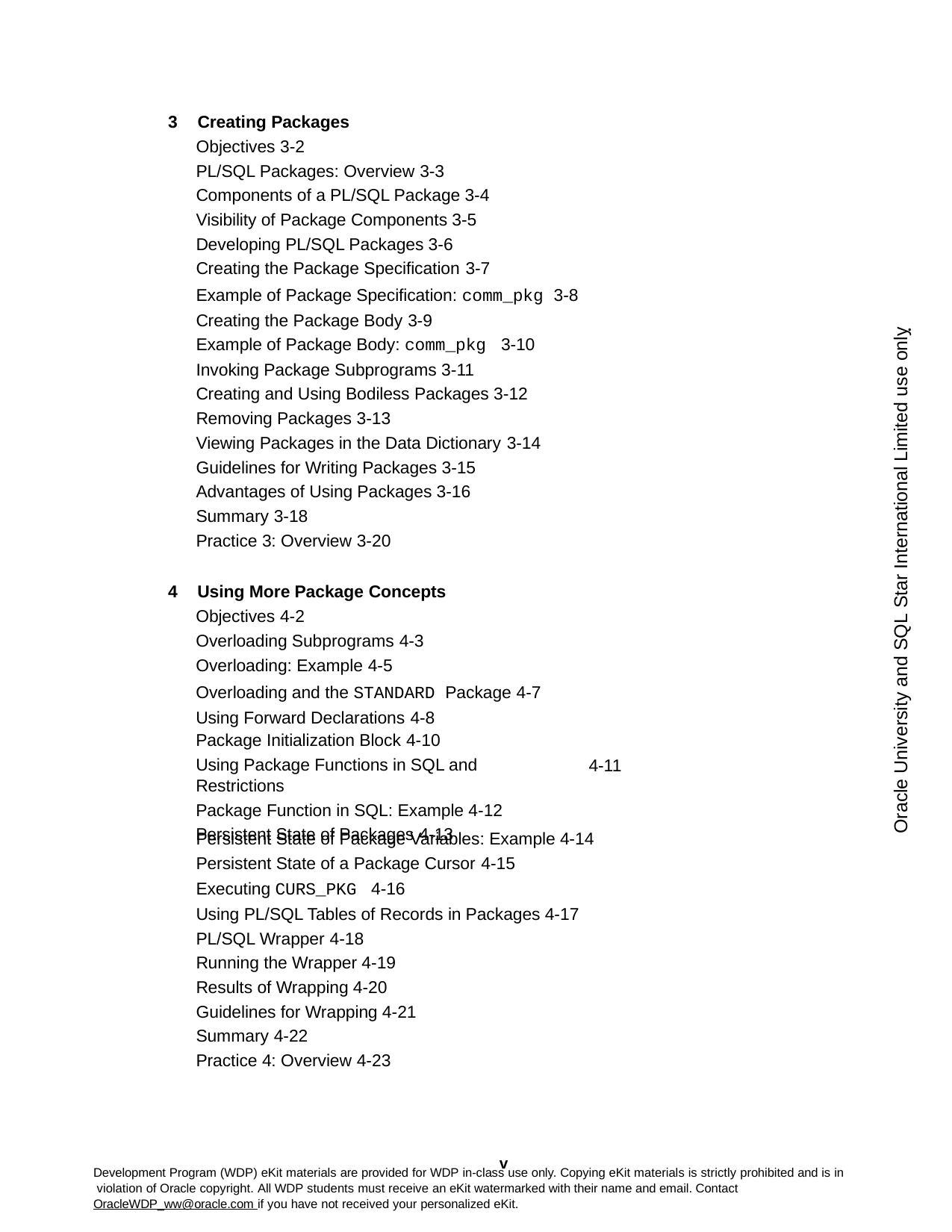

3	Creating Packages
Objectives 3-2
PL/SQL Packages: Overview 3-3
Components of a PL/SQL Package 3-4  Visibility of Package Components 3-5  Developing PL/SQL Packages 3-6  Creating the Package Specification 3-7
Example of Package Specification: comm_pkg 3-8  Creating the Package Body 3-9
Example of Package Body: comm_pkg 3-10
Invoking Package Subprograms 3-11  Creating and Using Bodiless Packages 3-12  Removing Packages 3-13
Viewing Packages in the Data Dictionary 3-14
Guidelines for Writing Packages 3-15  Advantages of Using Packages 3-16  Summary 3-18
Practice 3: Overview 3-20
Oracle University and SQL Star International Limited use onlyฺ
4	Using More Package Concepts
Objectives 4-2
Overloading Subprograms 4-3
Overloading: Example 4-5
Overloading and the STANDARD Package 4-7  Using Forward Declarations 4-8
Package Initialization Block 4-10
Using Package Functions in SQL and Restrictions
Package Function in SQL: Example 4-12  Persistent State of Packages 4-13
4-11
Persistent State of Package Variables: Example 4-14  Persistent State of a Package Cursor 4-15
Executing CURS_PKG 4-16
Using PL/SQL Tables of Records in Packages 4-17  PL/SQL Wrapper 4-18
Running the Wrapper 4-19  Results of Wrapping 4-20  Guidelines for Wrapping 4-21  Summary 4-22
Practice 4: Overview 4-23
v
Development Program (WDP) eKit materials are provided for WDP in-class use only. Copying eKit materials is strictly prohibited and is in  violation of Oracle copyright. All WDP students must receive an eKit watermarked with their name and email. Contact  OracleWDP_ww@oracle.com if you have not received your personalized eKit.